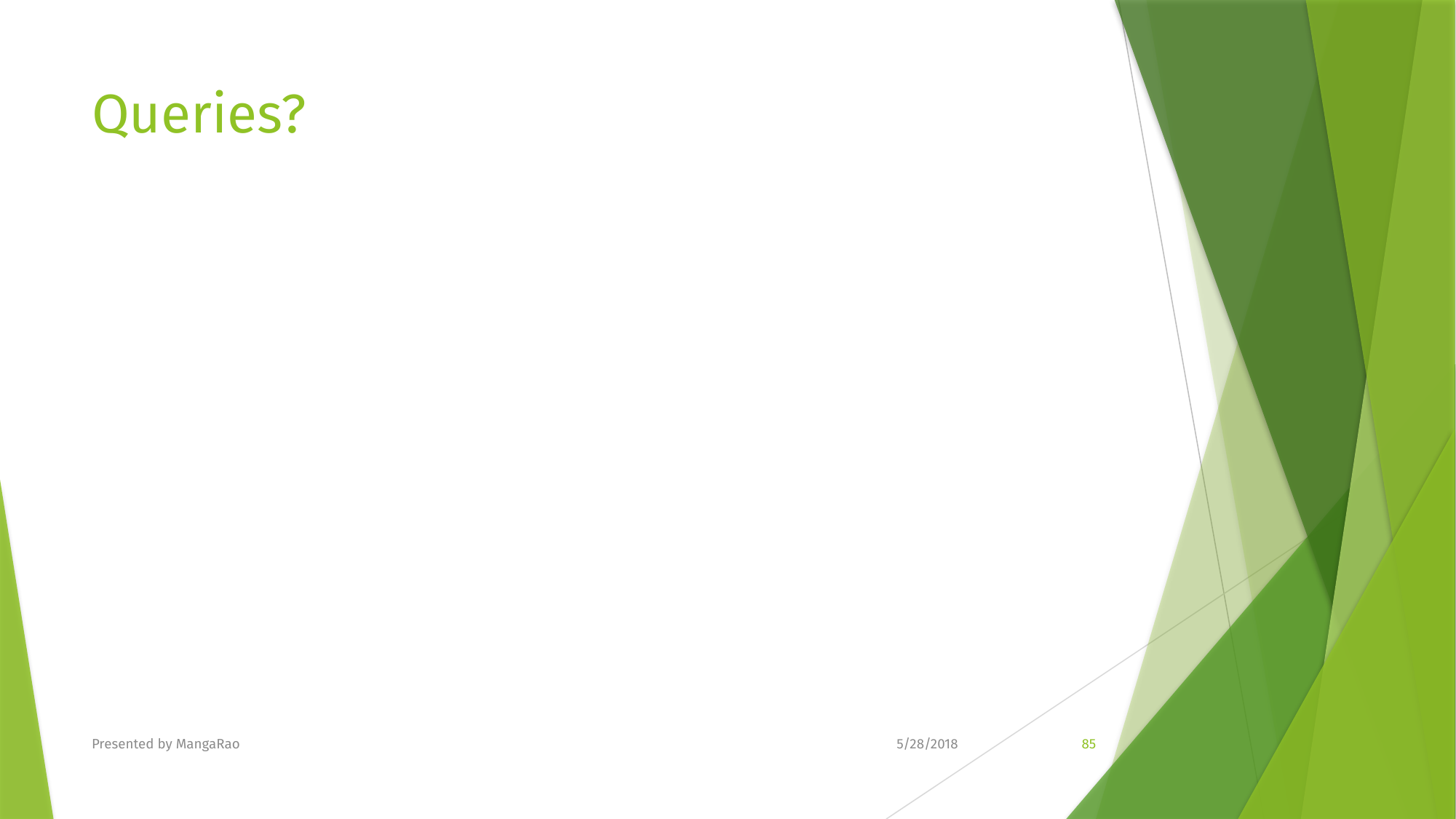

# Queries?

Presented by MangaRao
5/28/2018
85